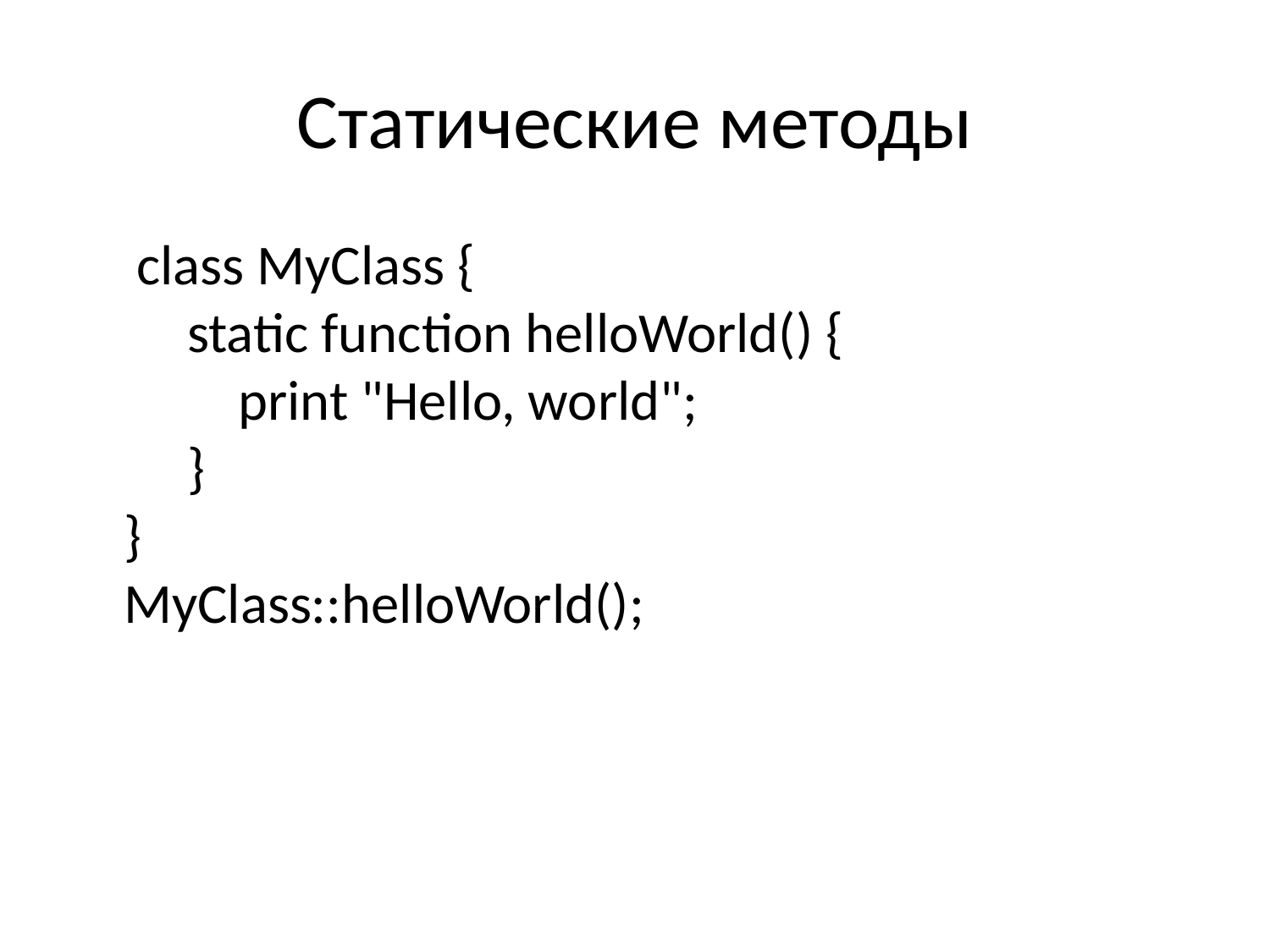

# Статические методы
	 class MyClass { 
     static function helloWorld() { 
         print "Hello, world"; 
     } 
} 
MyClass::helloWorld();